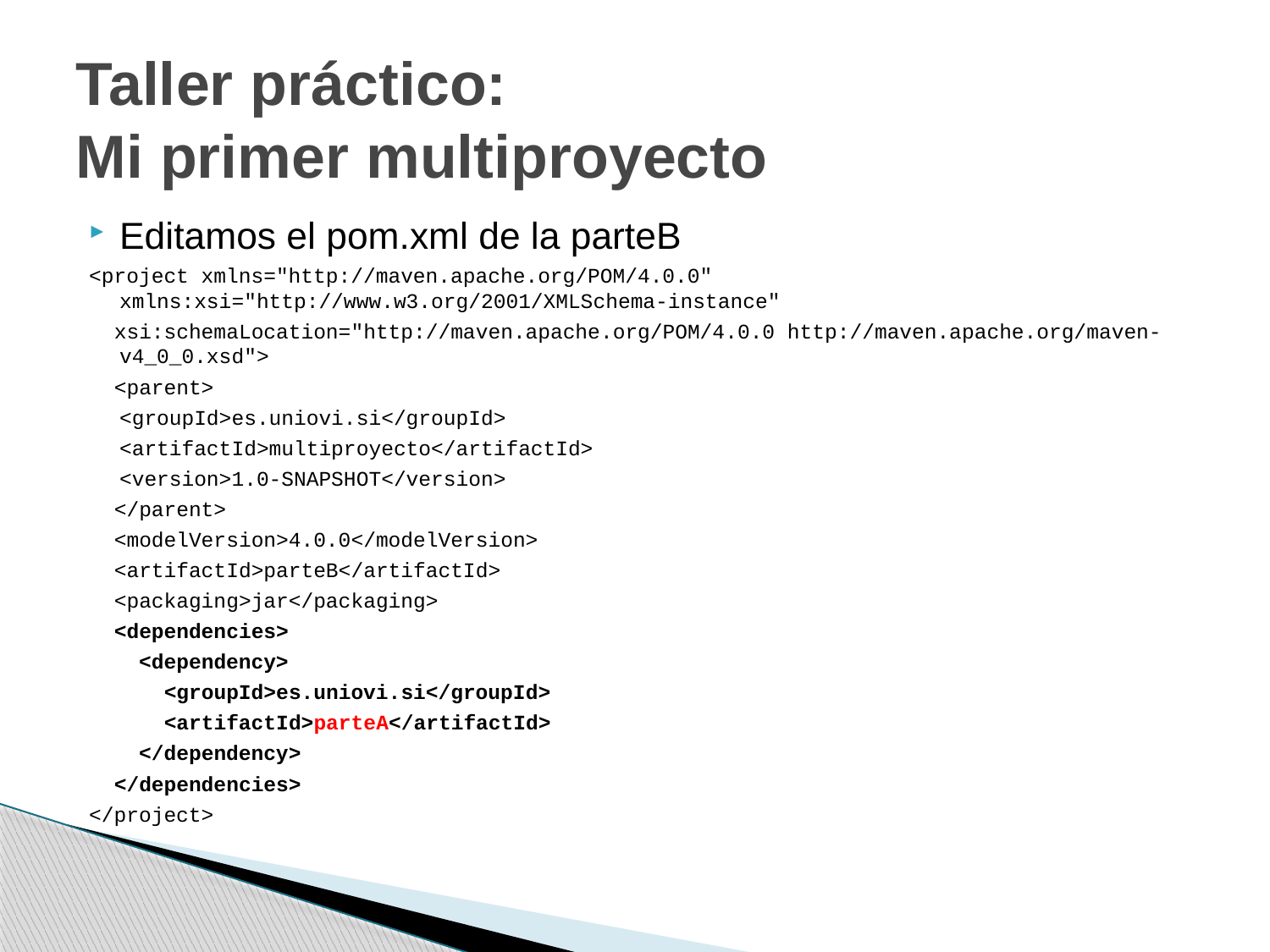

# Taller práctico: Mi primer multiproyecto
Editamos el pom.xml de la parteB
<project xmlns="http://maven.apache.org/POM/4.0.0" xmlns:xsi="http://www.w3.org/2001/XMLSchema-instance"
  xsi:schemaLocation="http://maven.apache.org/POM/4.0.0 http://maven.apache.org/maven-v4_0_0.xsd">
  <parent>
	<groupId>es.uniovi.si</groupId>
	<artifactId>multiproyecto</artifactId>
	<version>1.0-SNAPSHOT</version>
  </parent>
  <modelVersion>4.0.0</modelVersion>
  <artifactId>parteB</artifactId>
  <packaging>jar</packaging>
  <dependencies>
    <dependency>
      <groupId>es.uniovi.si</groupId>
      <artifactId>parteA</artifactId>
    </dependency>
  </dependencies>
</project>